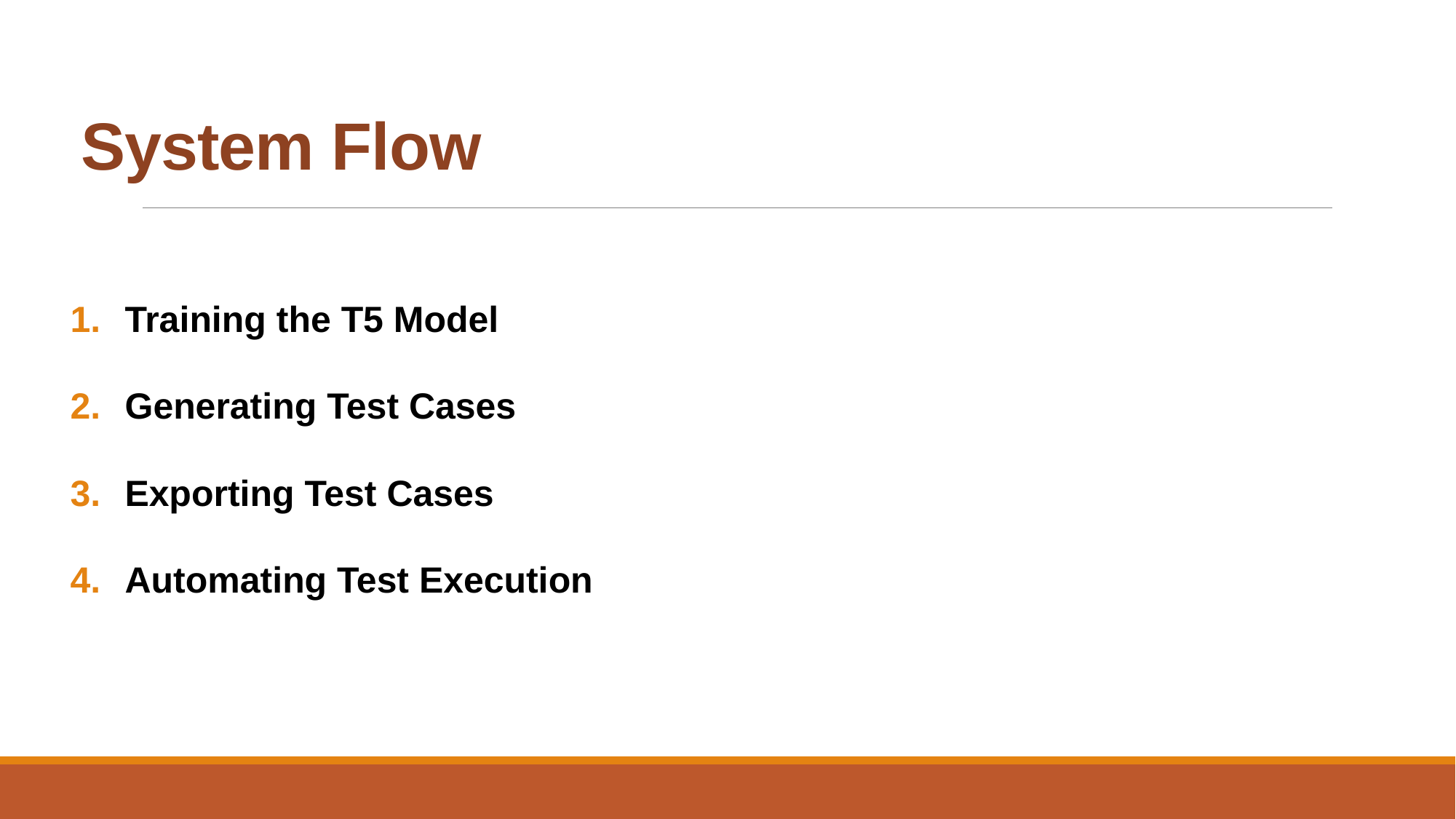

# System Flow
Training the T5 Model
Generating Test Cases
Exporting Test Cases
Automating Test Execution